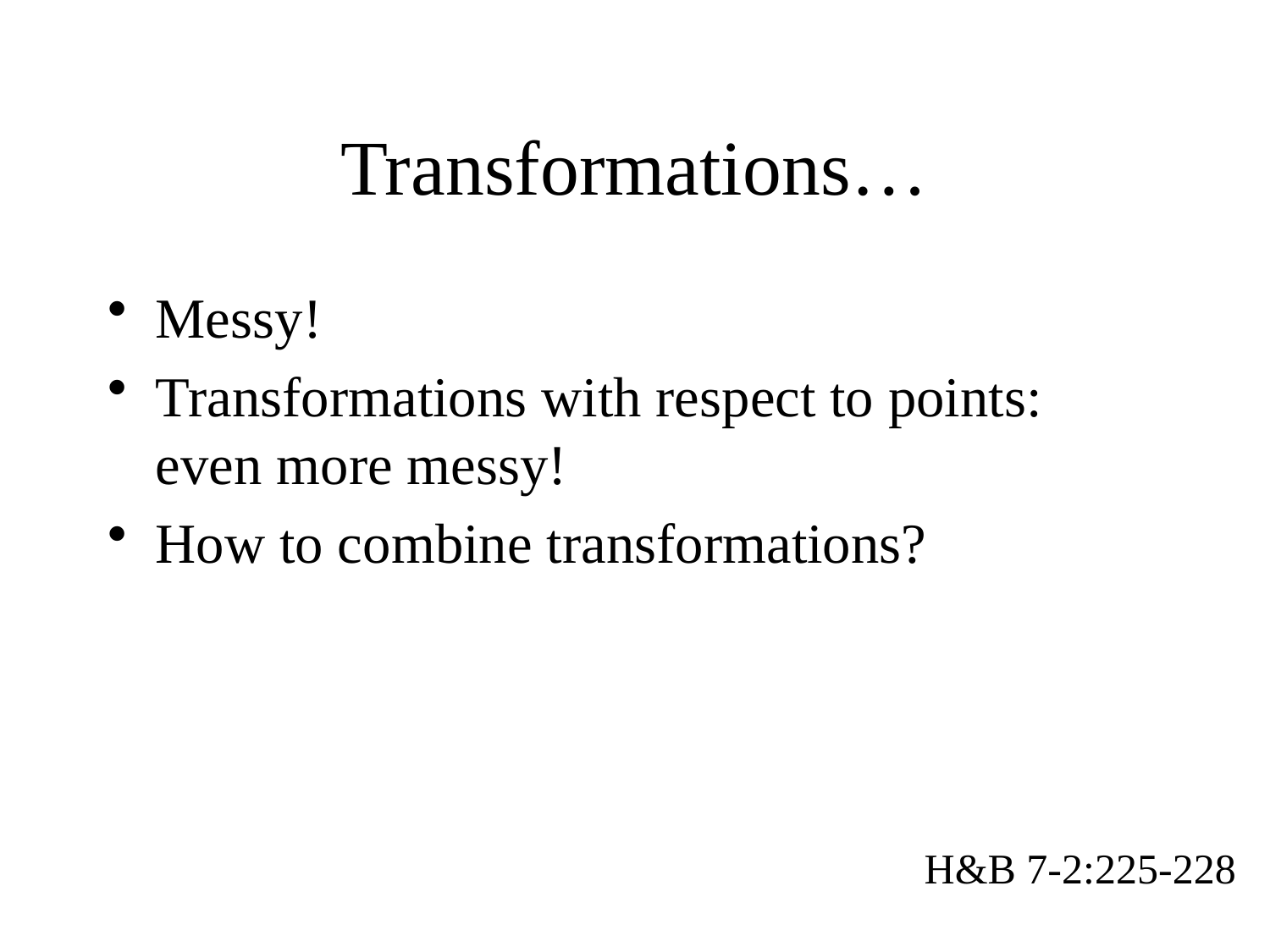

# Transformations…
Messy!
Transformations with respect to points: even more messy!
How to combine transformations?
H&B 7-2:225-228